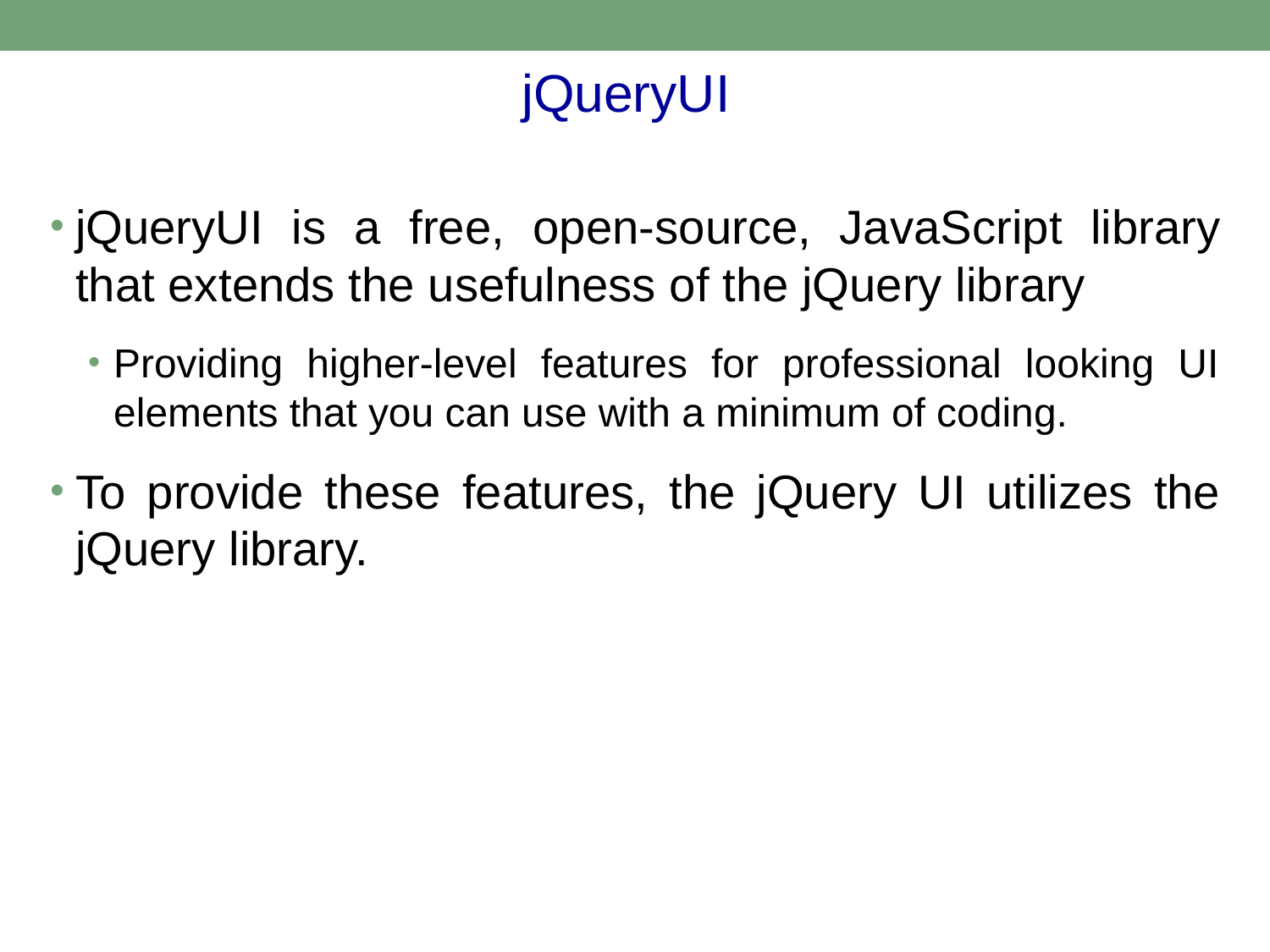

#
jQueryUI
jQueryUI is a free, open-source, JavaScript library that extends the usefulness of the jQuery library
Providing higher-level features for professional looking UI elements that you can use with a minimum of coding.
To provide these features, the jQuery UI utilizes the jQuery library.